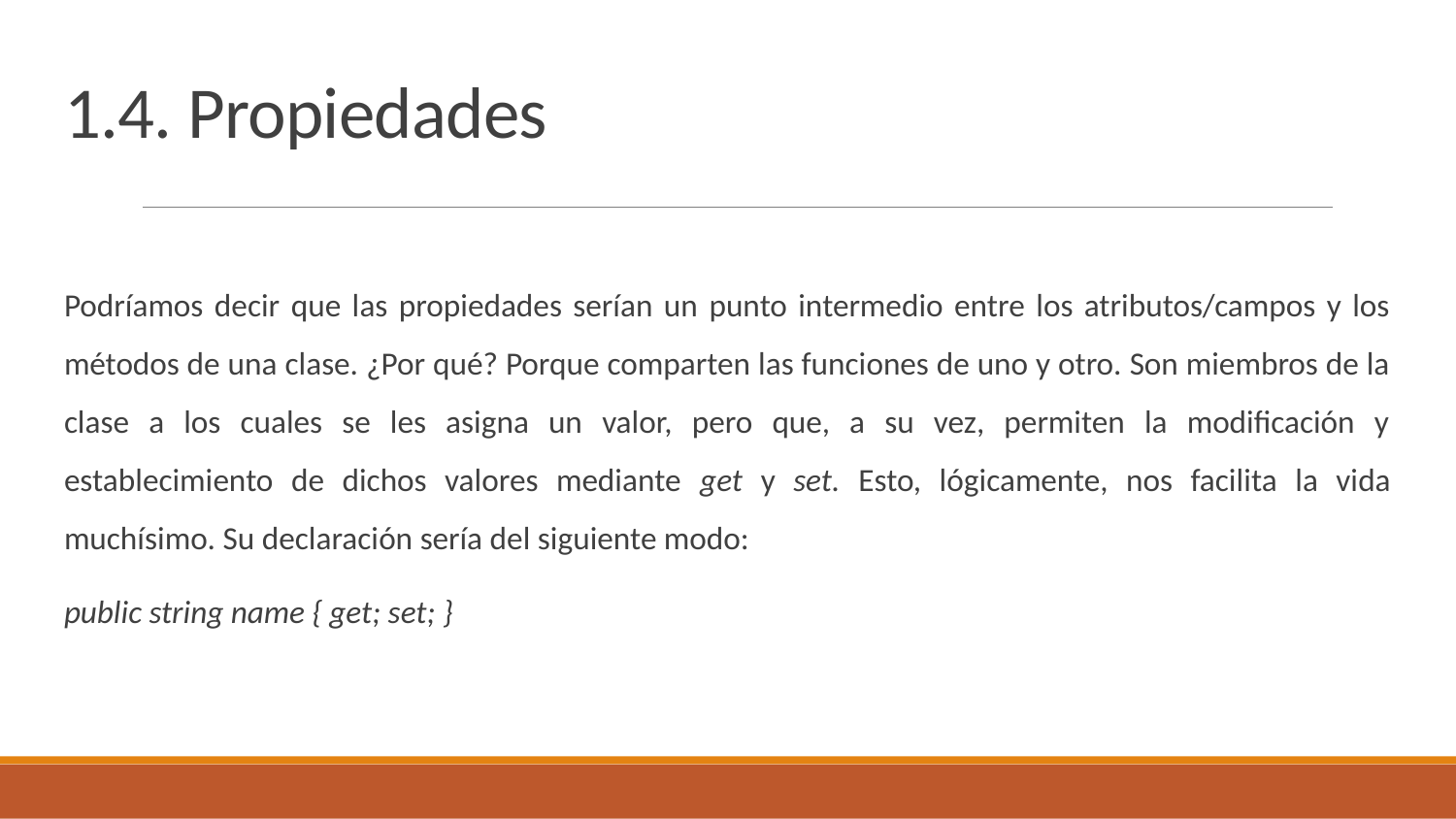

# 1.4. Propiedades
Podríamos decir que las propiedades serían un punto intermedio entre los atributos/campos y los métodos de una clase. ¿Por qué? Porque comparten las funciones de uno y otro. Son miembros de la clase a los cuales se les asigna un valor, pero que, a su vez, permiten la modificación y establecimiento de dichos valores mediante get y set. Esto, lógicamente, nos facilita la vida muchísimo. Su declaración sería del siguiente modo:
public string name { get; set; }